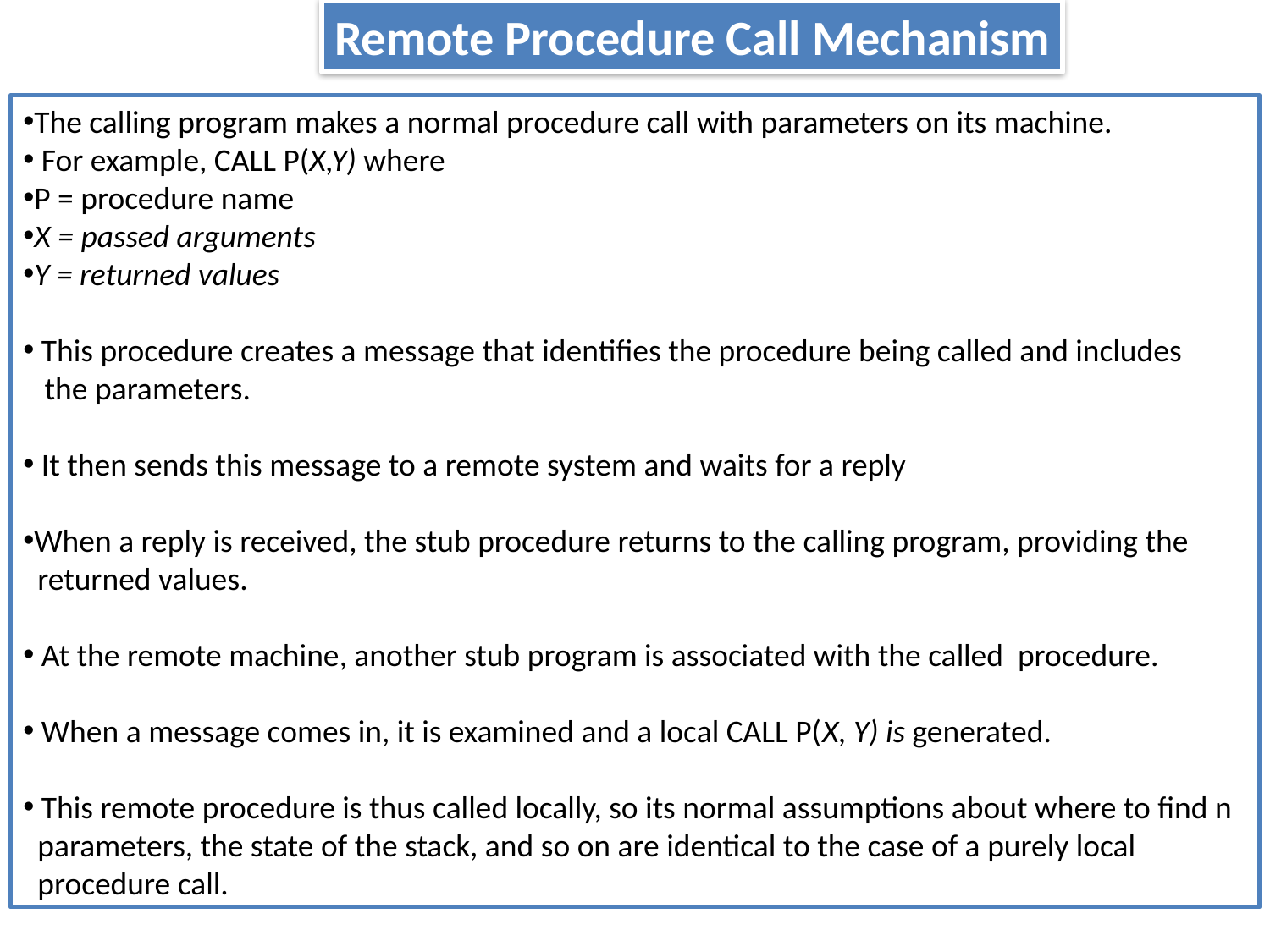

Remote Procedure Call Mechanism
The calling program makes a normal procedure call with parameters on its machine.
 For example, CALL P(X,Y) where
P = procedure name
X = passed arguments
Y = returned values

 This procedure creates a message that identifies the procedure being called and includes
   the parameters.

 It then sends this message to a remote system and waits for a reply

When a reply is received, the stub procedure returns to the calling program, providing the
  returned values.

 At the remote machine, another stub program is associated with the called  procedure.

 When a message comes in, it is examined and a local CALL P(X, Y) is generated.

 This remote procedure is thus called locally, so its normal assumptions about where to find n
  parameters, the state of the stack, and so on are identical to the case of a purely local
  procedure call.